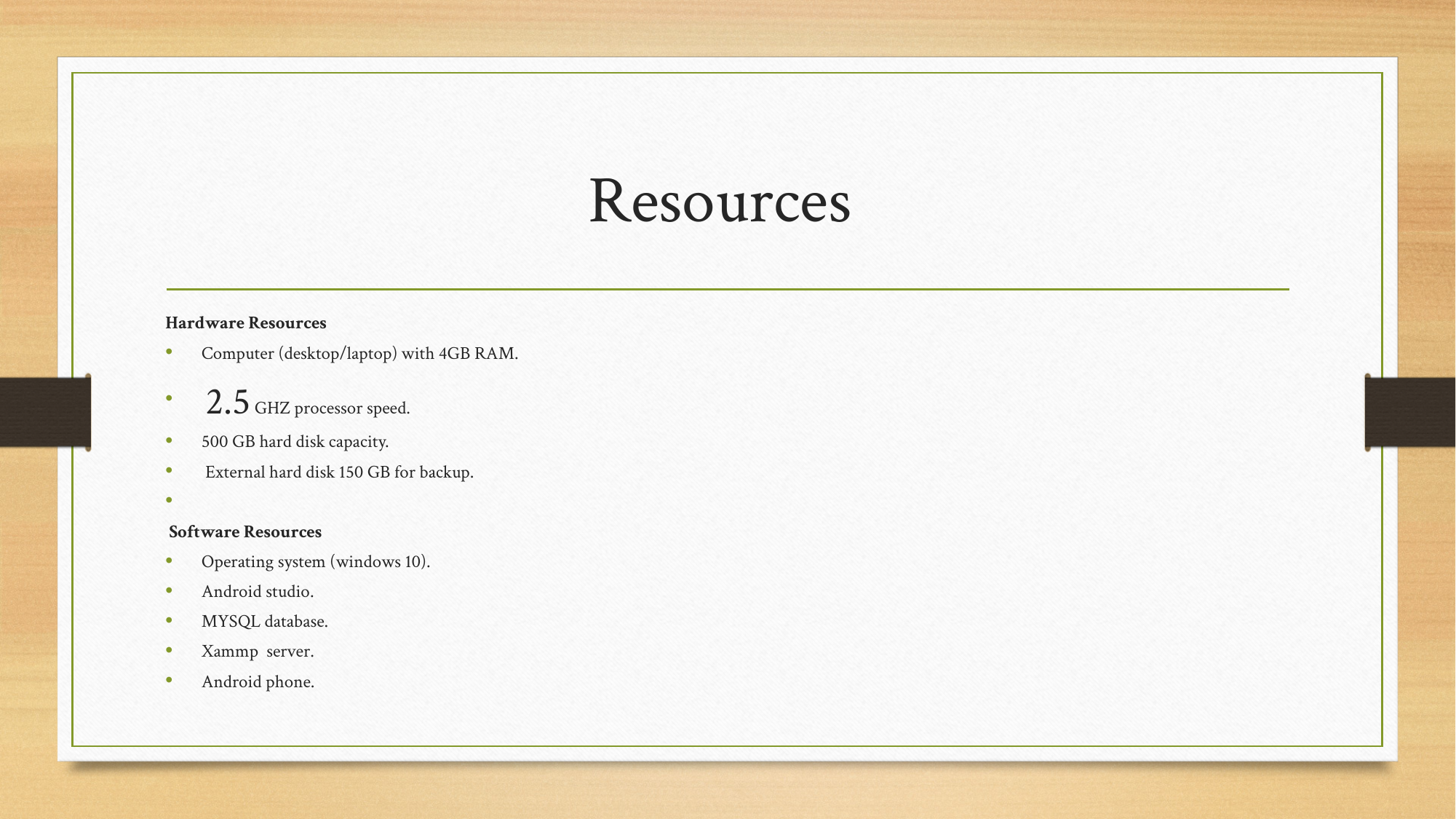

# Resources
Hardware Resources
Computer (desktop/laptop) with 4GB RAM.
 2.5 GHZ processor speed.
500 GB hard disk capacity.
 External hard disk 150 GB for backup.

 Software Resources
Operating system (windows 10).
Android studio.
MYSQL database.
Xammp  server.
Android phone.